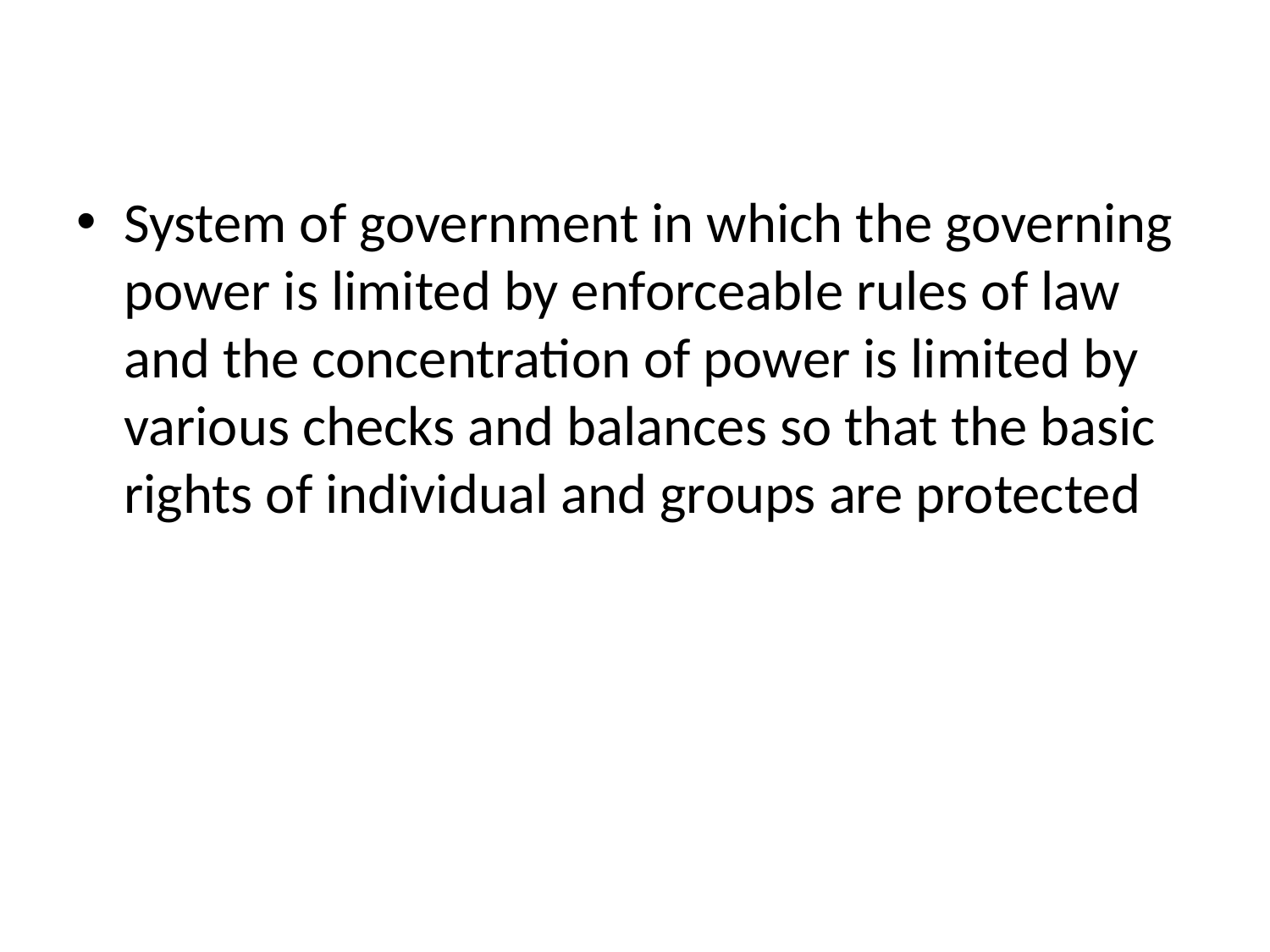

System of government in which the governing power is limited by enforceable rules of law and the concentration of power is limited by various checks and balances so that the basic rights of individual and groups are protected